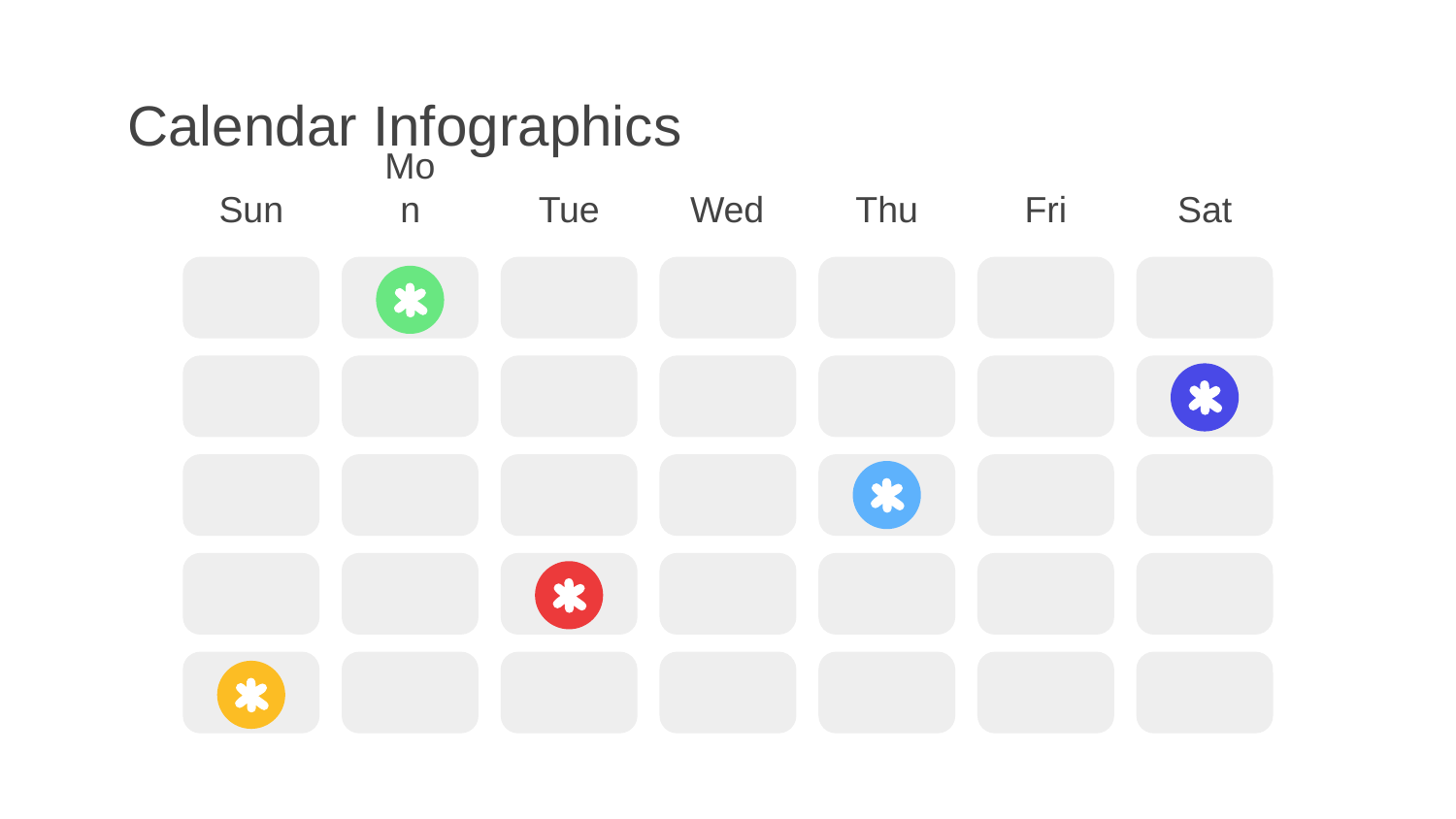

# Calendar Infographics
Sun
Mon
Tue
Wed
Thu
Fri
Sat